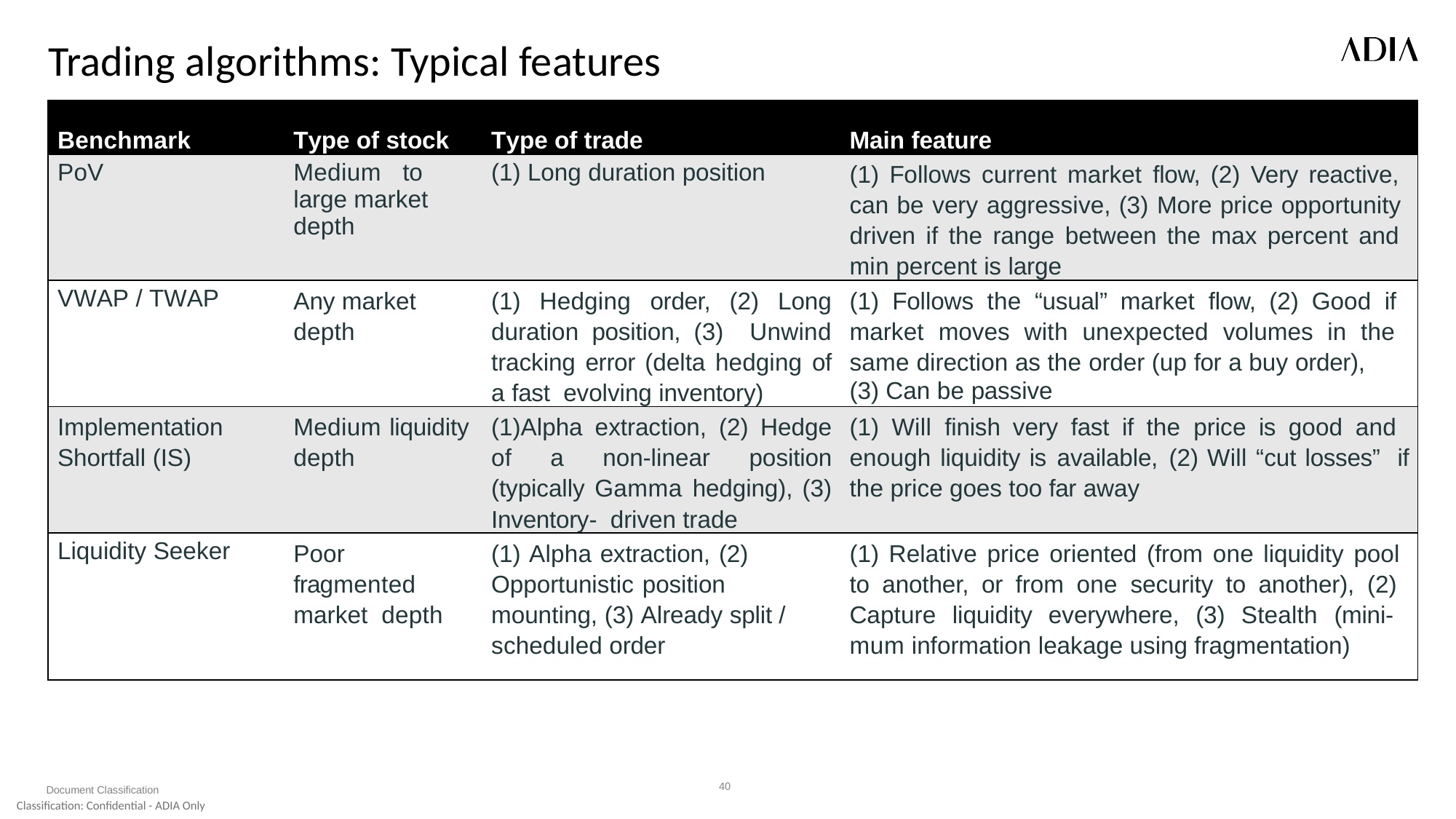

# Trading algorithms: Typical features
| Benchmark | Type of stock | Type of trade | Main feature |
| --- | --- | --- | --- |
| PoV | Medium to large market depth | (1) Long duration position | (1) Follows current market flow, (2) Very reactive, can be very aggressive, (3) More price opportunity driven if the range between the max percent and min percent is large |
| VWAP / TWAP | Any market depth | (1) Hedging order, (2) Long duration position, (3) Unwind tracking error (delta hedging of a fast evolving inventory) | (1) Follows the “usual” market flow, (2) Good if market moves with unexpected volumes in the same direction as the order (up for a buy order), (3) Can be passive |
| Implementation Shortfall (IS) | Medium liquidity depth | (1)Alpha extraction, (2) Hedge of a non-linear position (typically Gamma hedging), (3) Inventory- driven trade | (1) Will finish very fast if the price is good and enough liquidity is available, (2) Will “cut losses” if the price goes too far away |
| Liquidity Seeker | Poor fragmented market depth | (1) Alpha extraction, (2) Opportunistic position mounting, (3) Already split / scheduled order | (1) Relative price oriented (from one liquidity pool to another, or from one security to another), (2) Capture liquidity everywhere, (3) Stealth (mini- mum information leakage using fragmentation) |
40
Document Classification